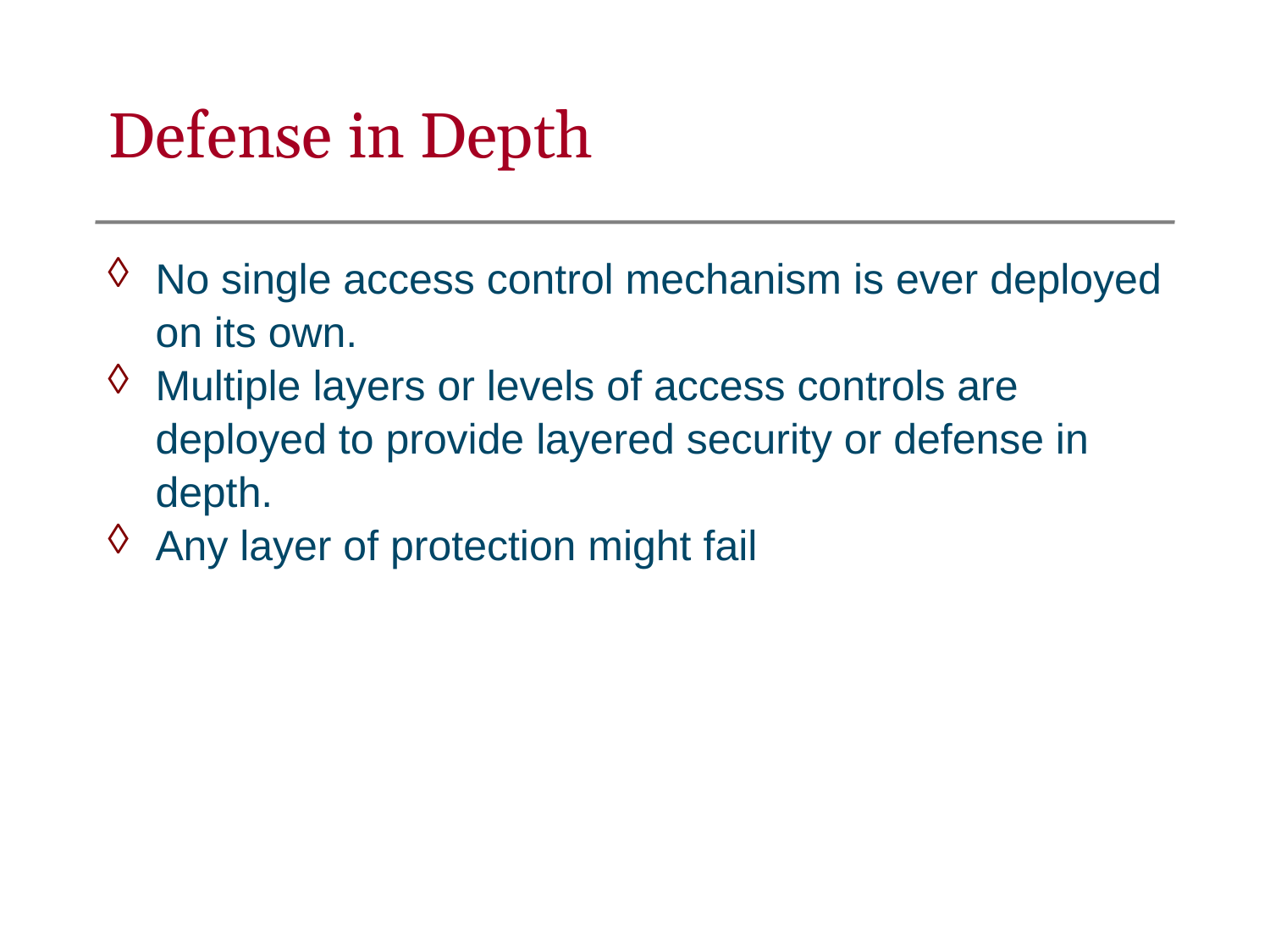

Defense in Depth
No single access control mechanism is ever deployed on its own.
Multiple layers or levels of access controls are deployed to provide layered security or defense in depth.
Any layer of protection might fail